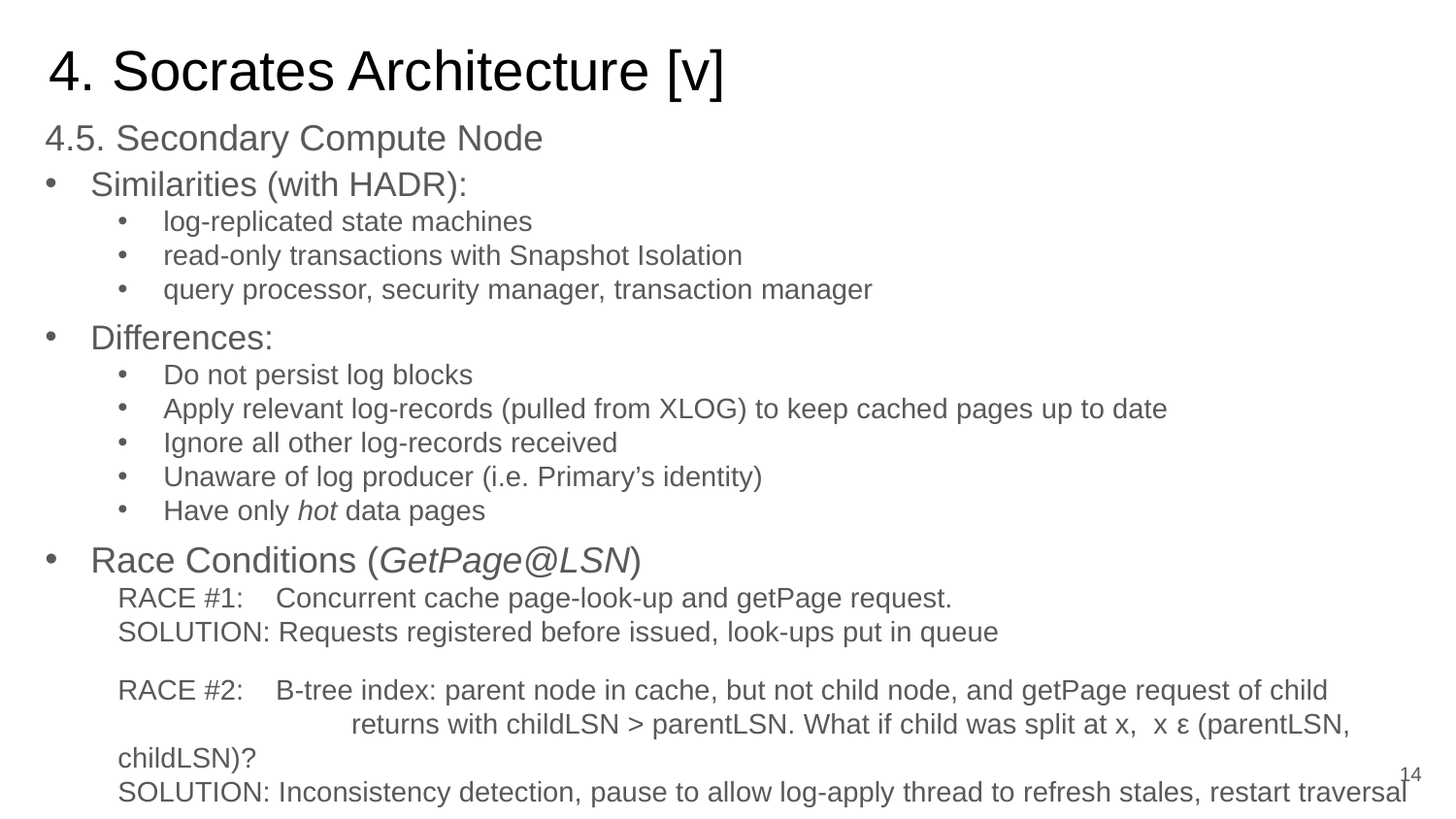

# 4. Socrates Architecture [v]
4.5. Secondary Compute Node
Similarities (with HADR):
log-replicated state machines
read-only transactions with Snapshot Isolation
query processor, security manager, transaction manager
Differences:
Do not persist log blocks
Apply relevant log-records (pulled from XLOG) to keep cached pages up to date
Ignore all other log-records received
Unaware of log producer (i.e. Primary’s identity)
Have only hot data pages
Race Conditions (GetPage@LSN)
RACE #1:    Concurrent cache page-look-up and getPage request.
SOLUTION: Requests registered before issued, look-ups put in queue

RACE #2:    B-tree index: parent node in cache, but not child node, and getPage request of child
	           returns with childLSN > parentLSN. What if child was split at x,  x ε (parentLSN, childLSN)?
SOLUTION: Inconsistency detection, pause to allow log-apply thread to refresh stales, restart traversal
14